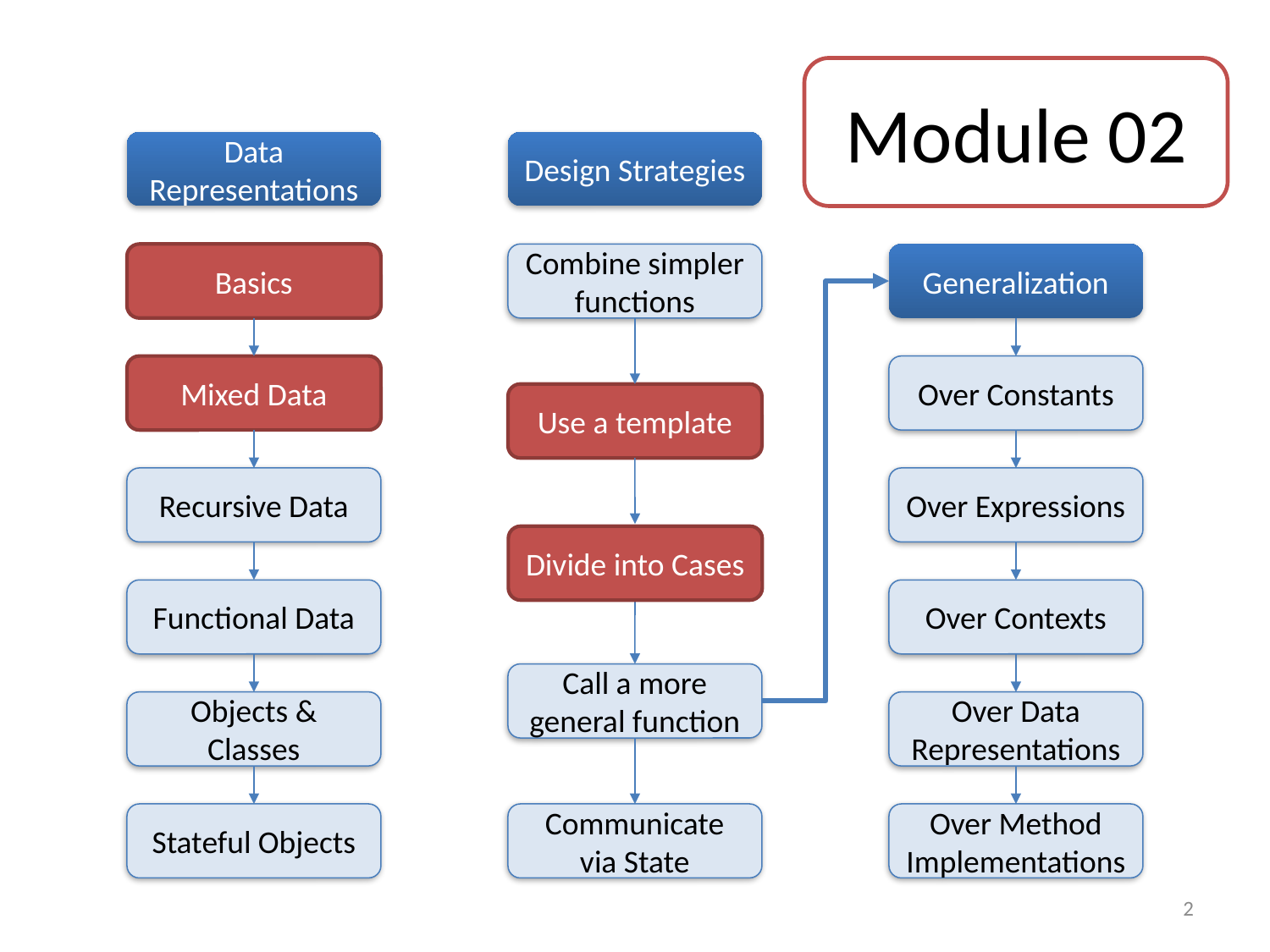

Module 02
Data Representations
Basics
Mixed Data
Recursive Data
Functional Data
Objects & Classes
Stateful Objects
Design Strategies
Combine simpler functions
Use a template
Call a more general function
Communicate via State
Generalization
Over Constants
Over Expressions
Divide into Cases
Over Contexts
Over Data Representations
Over Method Implementations
2